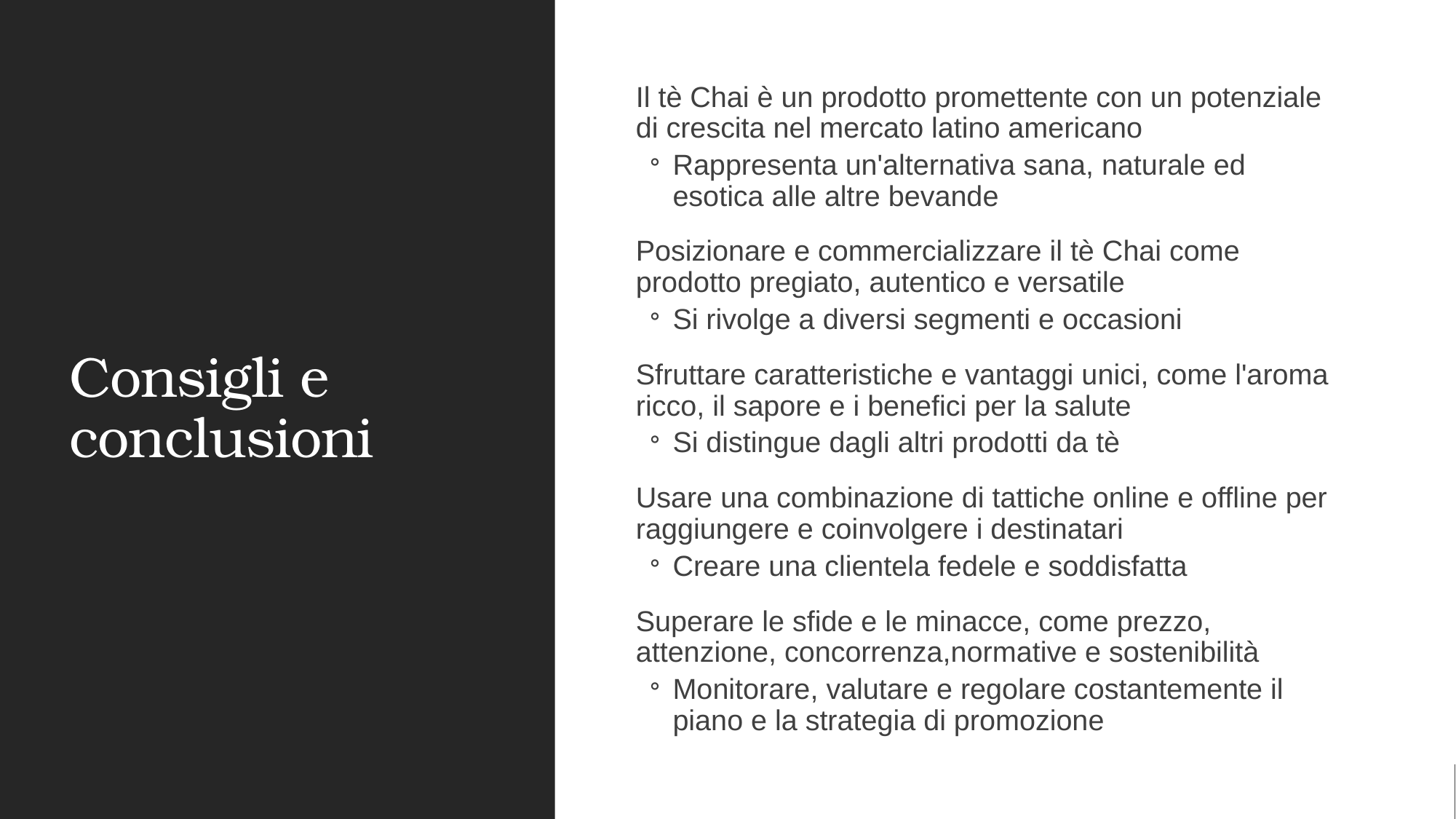

# Consigli e conclusioni
Il tè Chai è un prodotto promettente con un potenziale di crescita nel mercato latino americano
Rappresenta un'alternativa sana, naturale ed esotica alle altre bevande
Posizionare e commercializzare il tè Chai come prodotto pregiato, autentico e versatile
Si rivolge a diversi segmenti e occasioni
Sfruttare caratteristiche e vantaggi unici, come l'aroma ricco, il sapore e i benefici per la salute
Si distingue dagli altri prodotti da tè
Usare una combinazione di tattiche online e offline per raggiungere e coinvolgere i destinatari
Creare una clientela fedele e soddisfatta
Superare le sfide e le minacce, come prezzo, attenzione, concorrenza,normative e sostenibilità
Monitorare, valutare e regolare costantemente il piano e la strategia di promozione